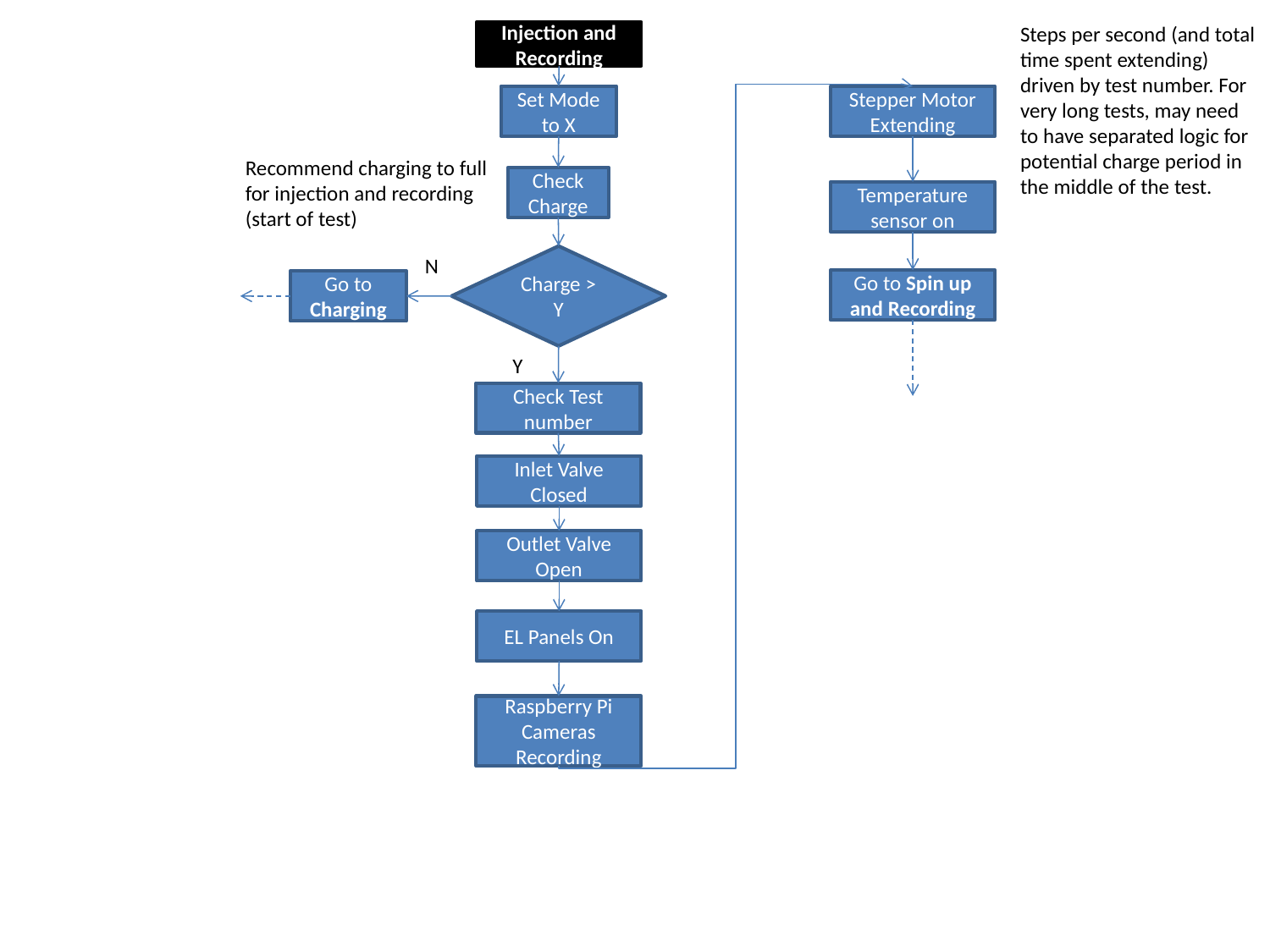

Steps per second (and total
time spent extending) driven by test number. For very long tests, may need to have separated logic for potential charge period in the middle of the test.
Injection and Recording
Set Mode to X
Stepper Motor Extending
Recommend charging to full
for injection and recording
(start of test)
Check Charge
Temperature sensor on
N
Charge > Y
Go to Spin up and Recording
Go to Charging
Y
Check Test number
Inlet Valve Closed
Outlet Valve Open
EL Panels On
Raspberry Pi Cameras Recording